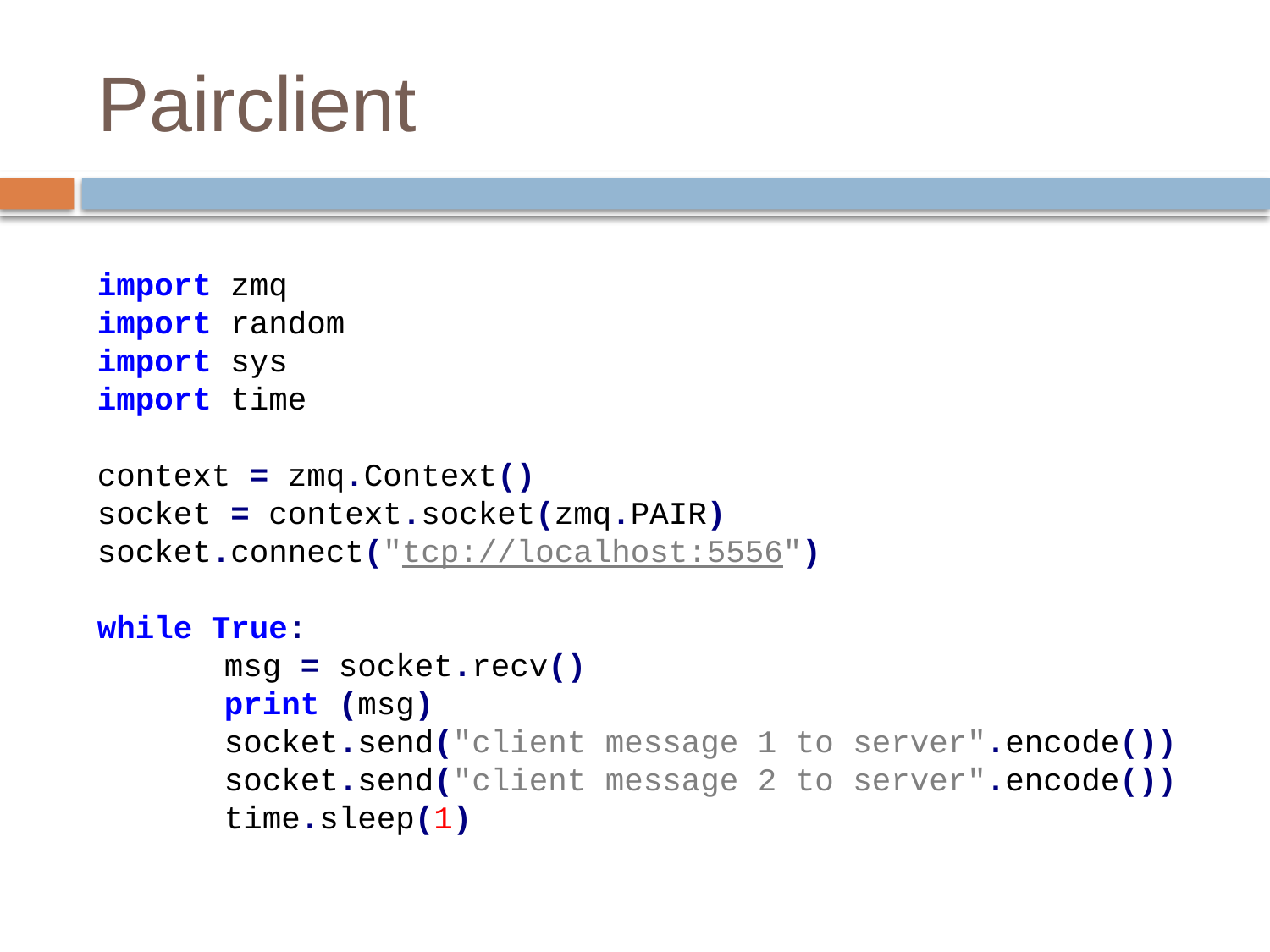

# Pairclient
import zmq
import random
import sys
import time

context = zmq.Context()
socket = context.socket(zmq.PAIR) socket.connect("tcp://localhost:5556")

while True:
	msg = socket.recv()
	print (msg)
	socket.send("client message 1 to server".encode()) 	socket.send("client message 2 to server".encode()) 	time.sleep(1)